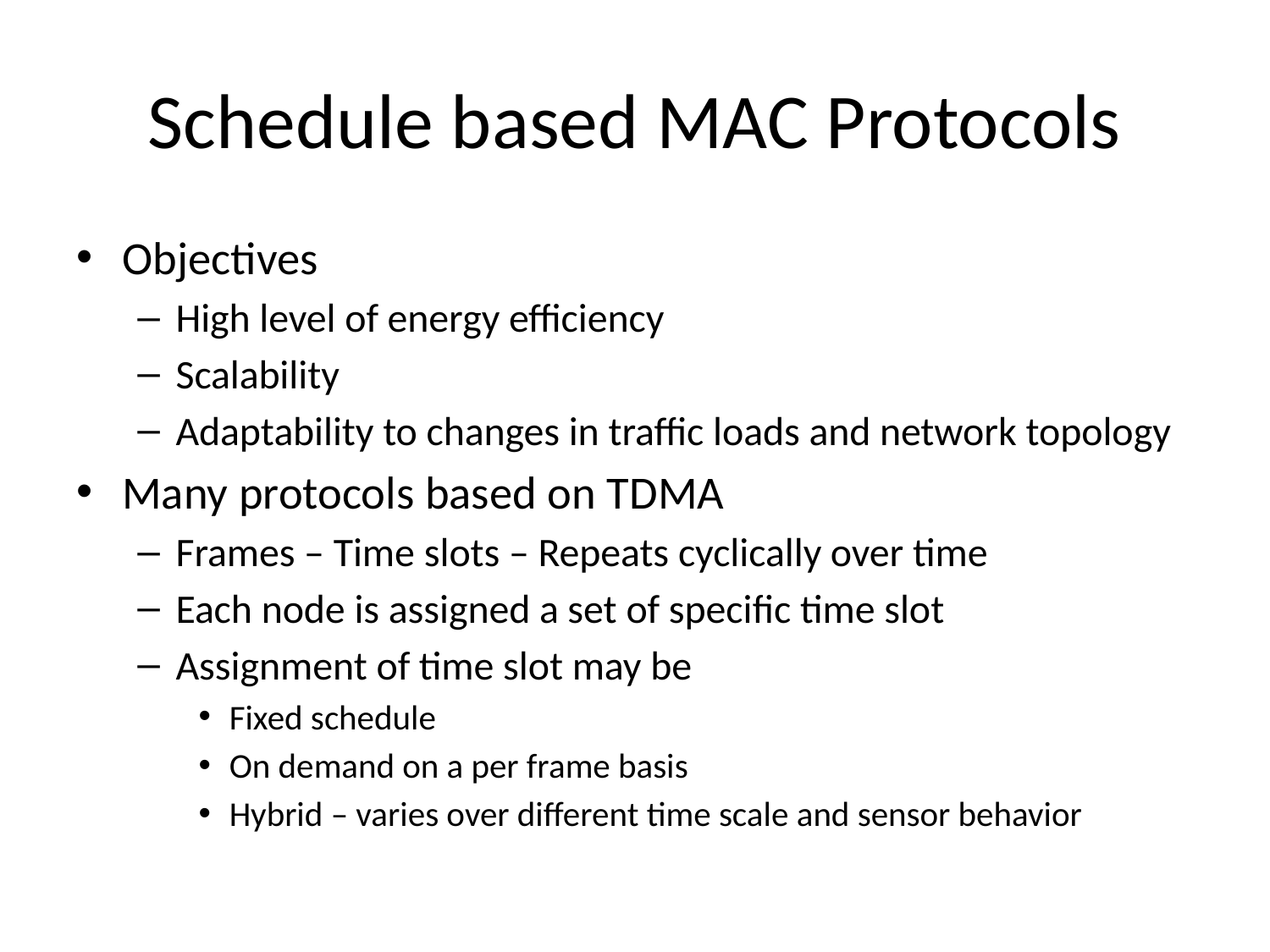

# Schedule based MAC Protocols
Objectives
High level of energy efficiency
Scalability
Adaptability to changes in traffic loads and network topology
Many protocols based on TDMA
Frames – Time slots – Repeats cyclically over time
Each node is assigned a set of specific time slot
Assignment of time slot may be
Fixed schedule
On demand on a per frame basis
Hybrid – varies over different time scale and sensor behavior